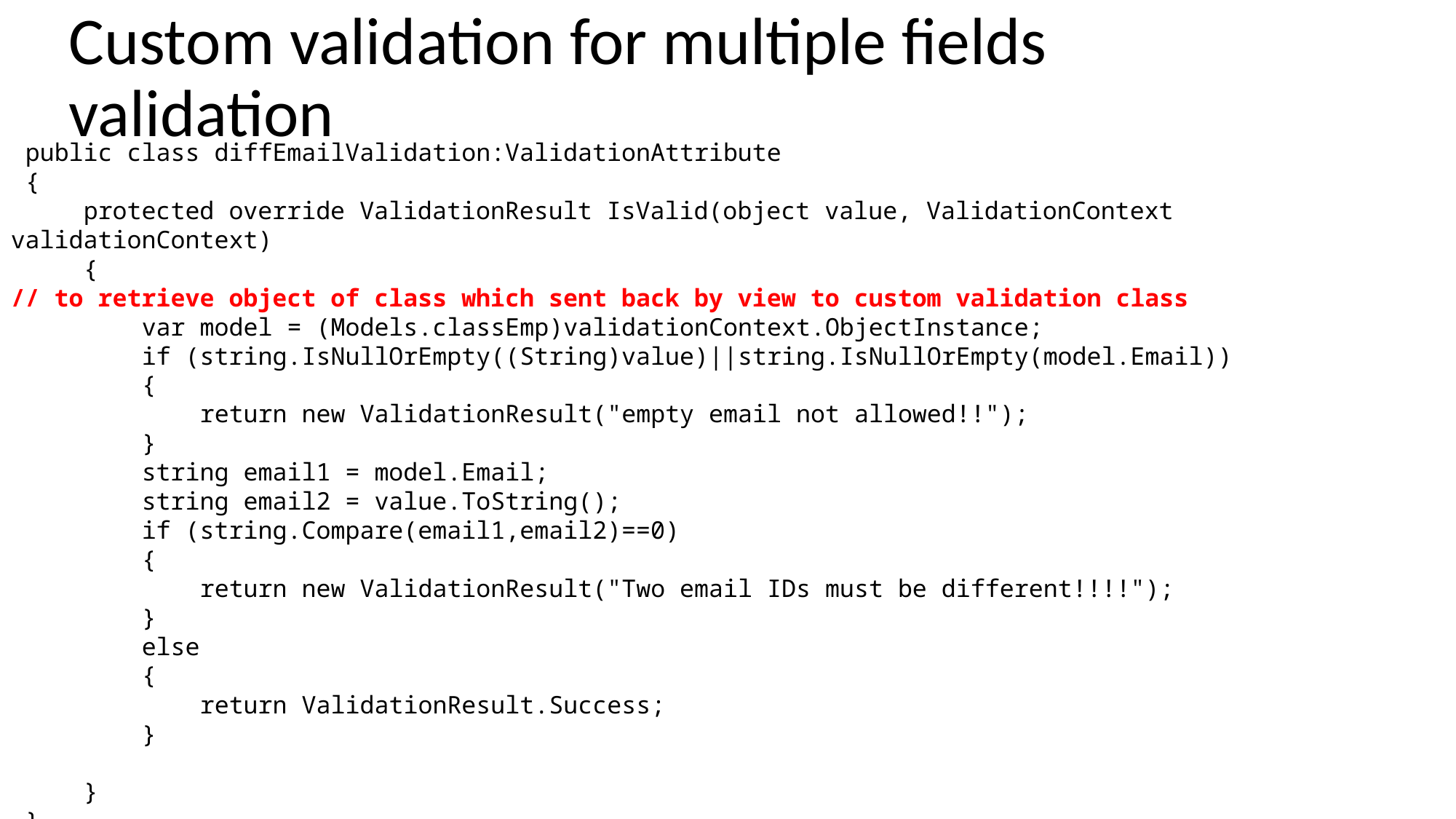

# Custom validation for multiple fields validation
 public class diffEmailValidation:ValidationAttribute
 {
     protected override ValidationResult IsValid(object value, ValidationContext validationContext)
     {
// to retrieve object of class which sent back by view to custom validation class
         var model = (Models.classEmp)validationContext.ObjectInstance;
         if (string.IsNullOrEmpty((String)value)||string.IsNullOrEmpty(model.Email))
         {
             return new ValidationResult("empty email not allowed!!");
         }
         string email1 = model.Email;
         string email2 = value.ToString();
         if (string.Compare(email1,email2)==0)
         {
             return new ValidationResult("Two email IDs must be different!!!!");
         }
         else
         {
             return ValidationResult.Success;
         }

     }
 }